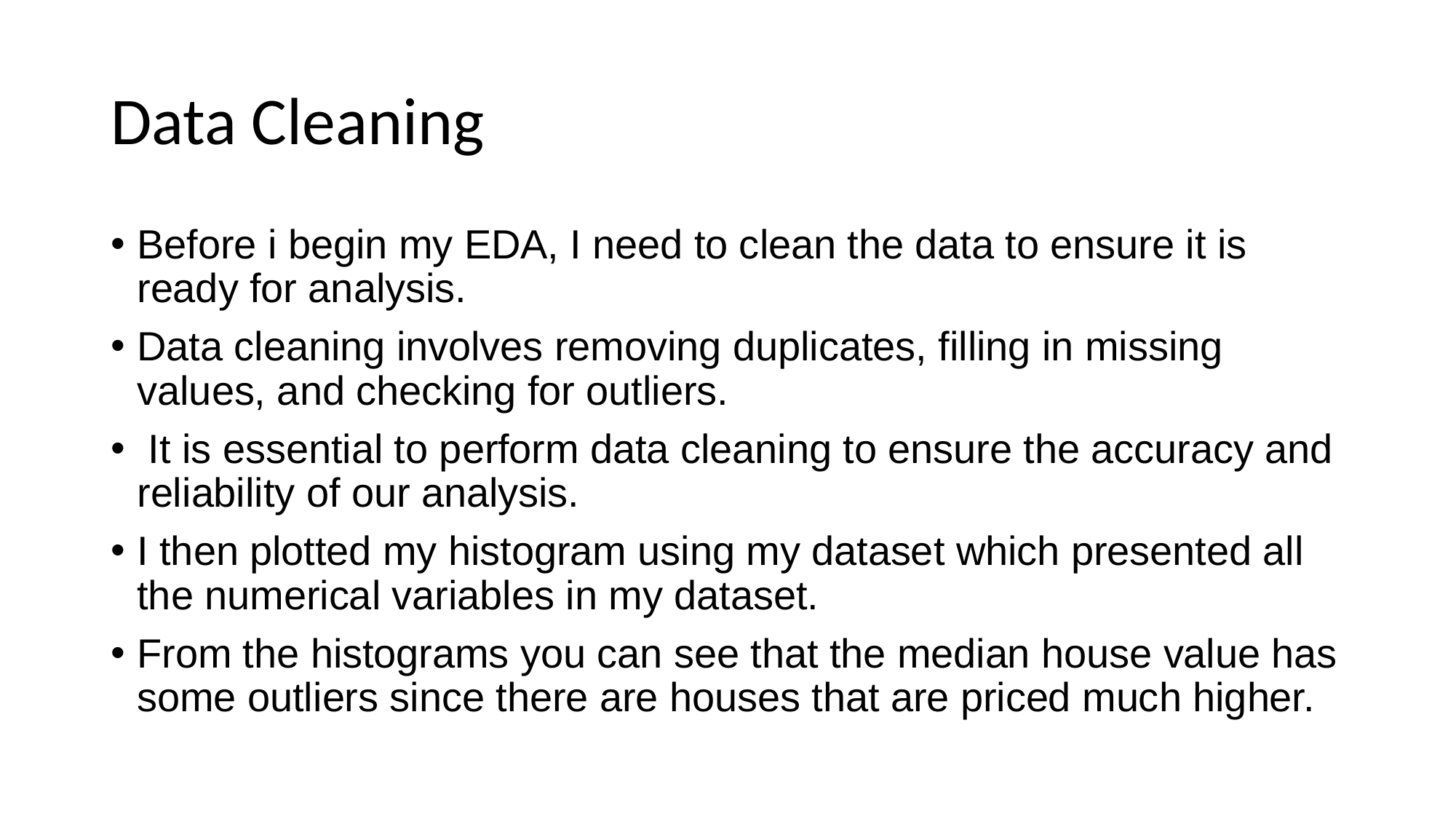

# Data Cleaning
Before i begin my EDA, I need to clean the data to ensure it is ready for analysis.
Data cleaning involves removing duplicates, filling in missing values, and checking for outliers.
 It is essential to perform data cleaning to ensure the accuracy and reliability of our analysis.
I then plotted my histogram using my dataset which presented all the numerical variables in my dataset.
From the histograms you can see that the median house value has some outliers since there are houses that are priced much higher.